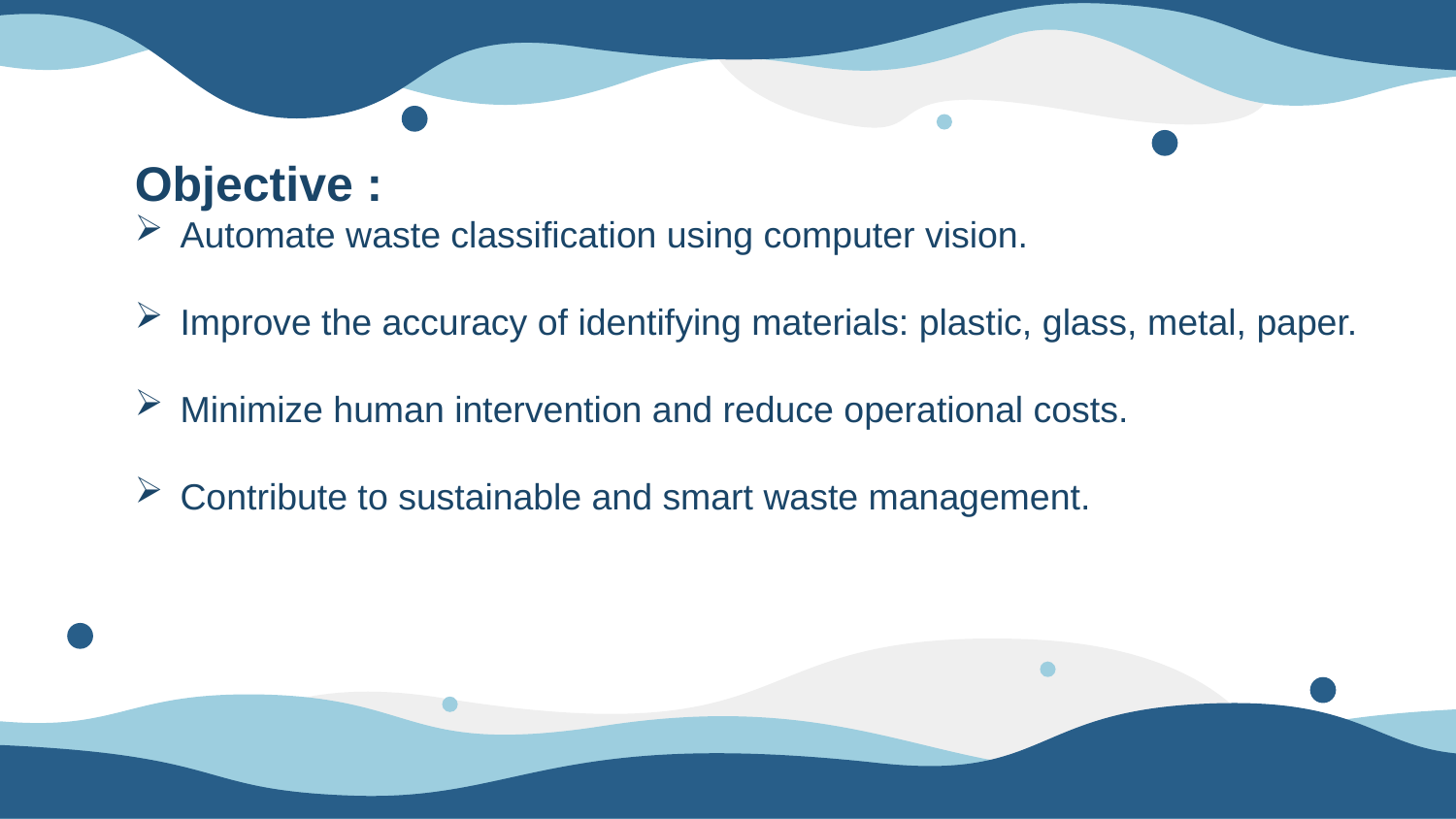

Objective :
Automate waste classification using computer vision.

Improve the accuracy of identifying materials: plastic, glass, metal, paper.

Minimize human intervention and reduce operational costs.

Contribute to sustainable and smart waste management.